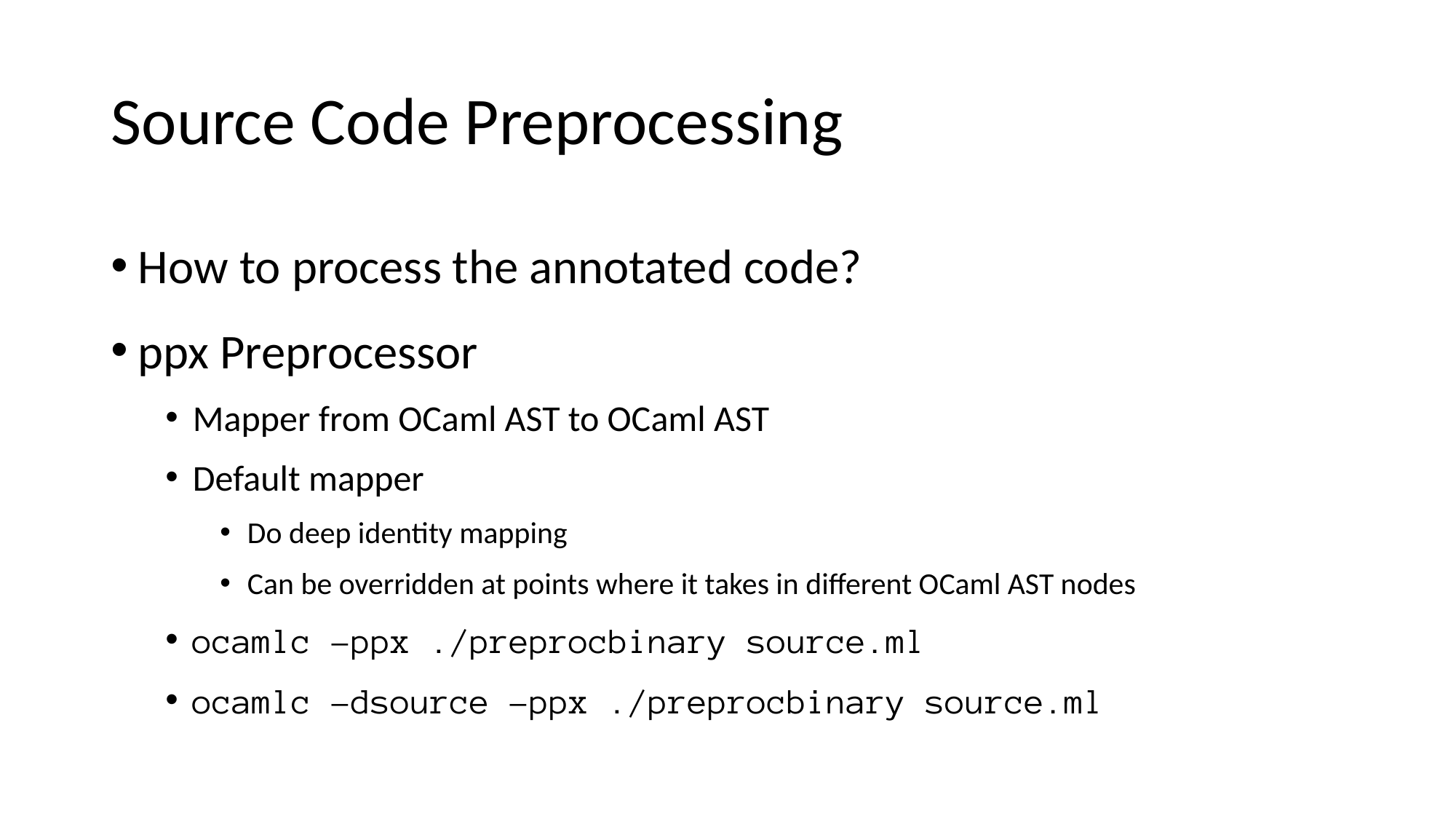

# Source Code Preprocessing
How to process the annotated code?
ppx Preprocessor
Mapper from OCaml AST to OCaml AST
Default mapper
Do deep identity mapping
Can be overridden at points where it takes in different OCaml AST nodes
ocamlc –ppx ./preprocbinary source.ml
ocamlc –dsource –ppx ./preprocbinary source.ml